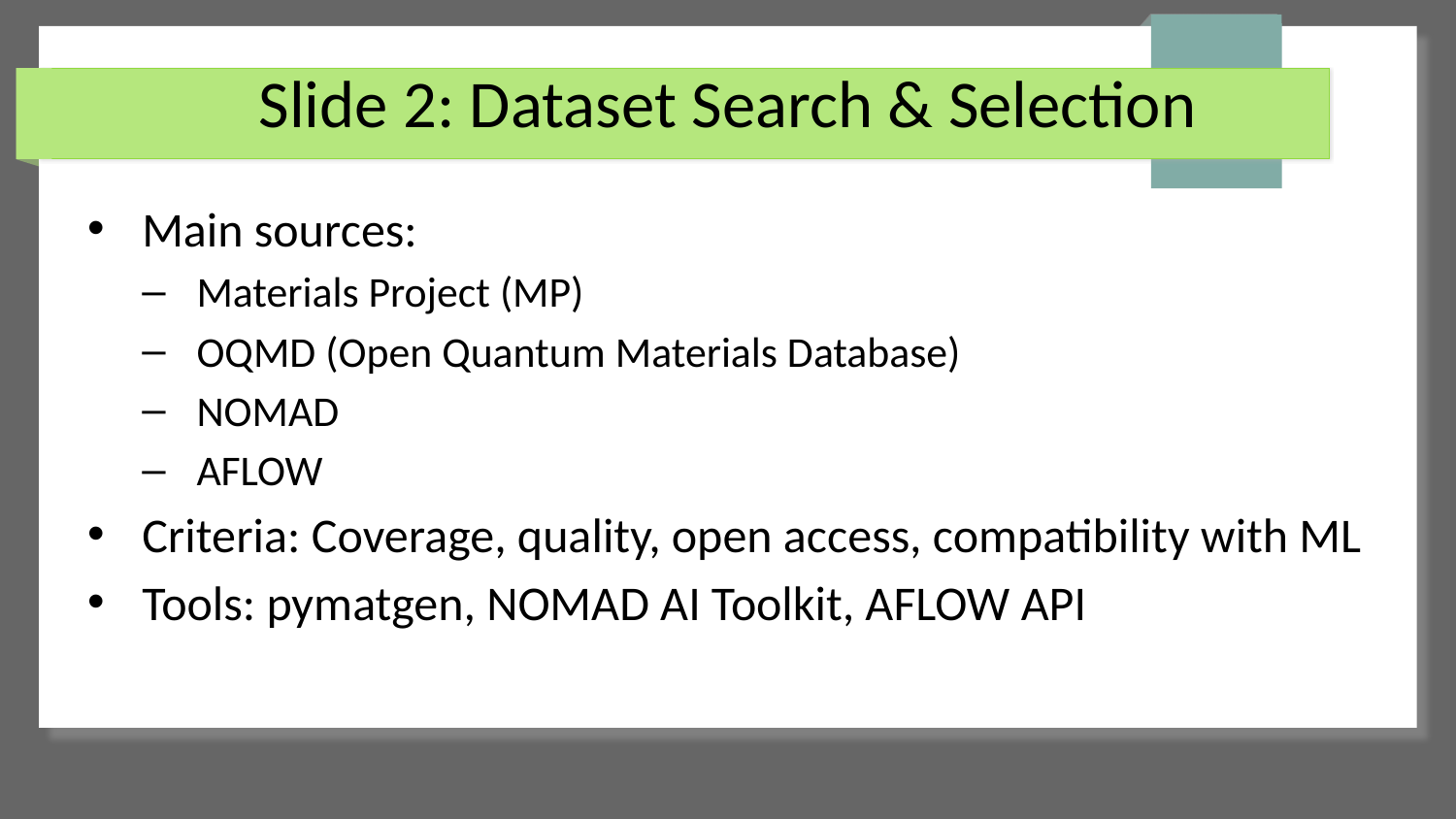

# Slide 2: Dataset Search & Selection
Main sources:
Materials Project (MP)
OQMD (Open Quantum Materials Database)
NOMAD
AFLOW
Criteria: Coverage, quality, open access, compatibility with ML
Tools: pymatgen, NOMAD AI Toolkit, AFLOW API